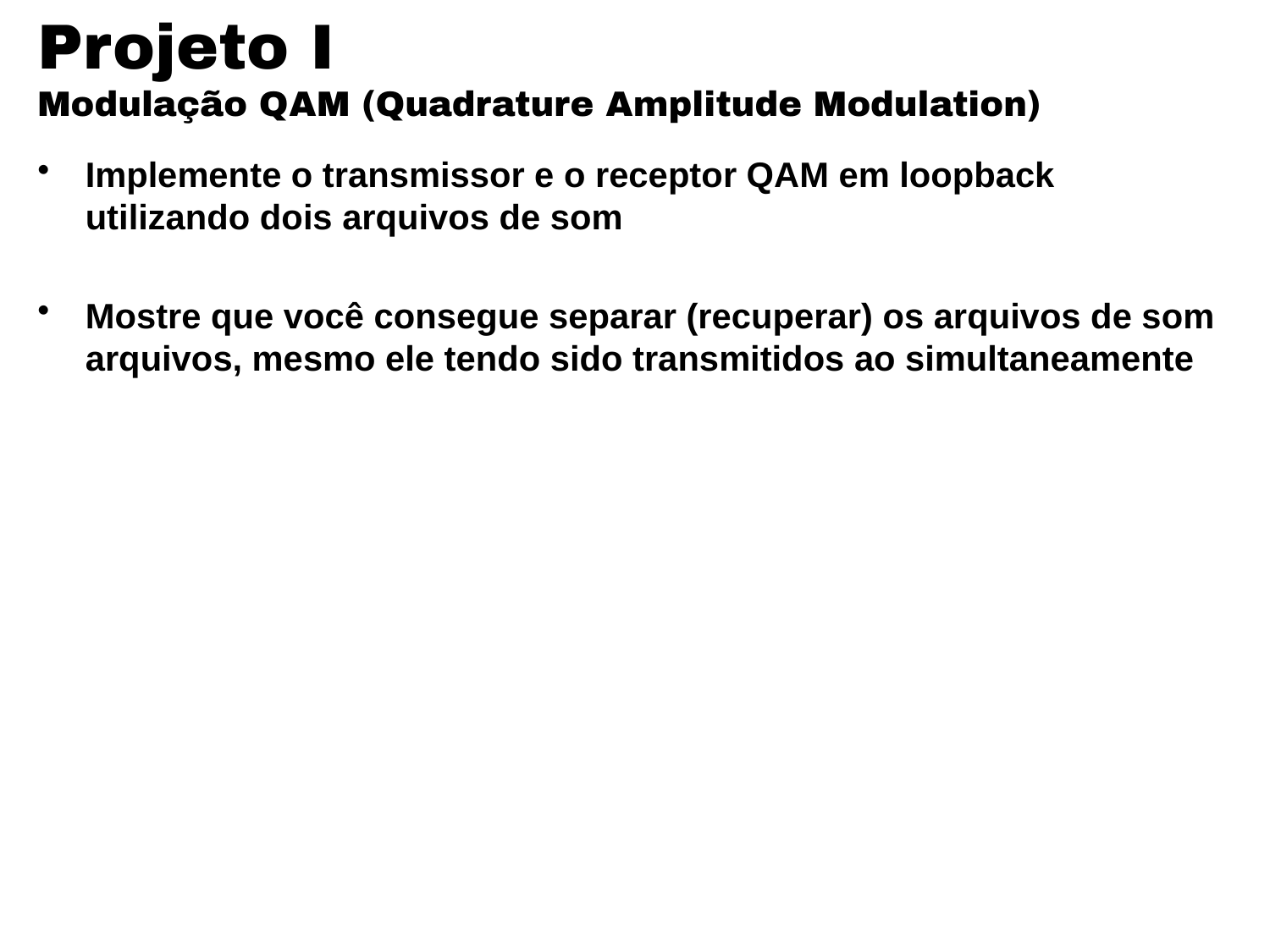

# Projeto I Modulação QAM (Quadrature Amplitude Modulation)
Implemente o transmissor e o receptor QAM em loopback utilizando dois arquivos de som

Mostre que você consegue separar (recuperar) os arquivos de som arquivos, mesmo ele tendo sido transmitidos ao simultaneamente